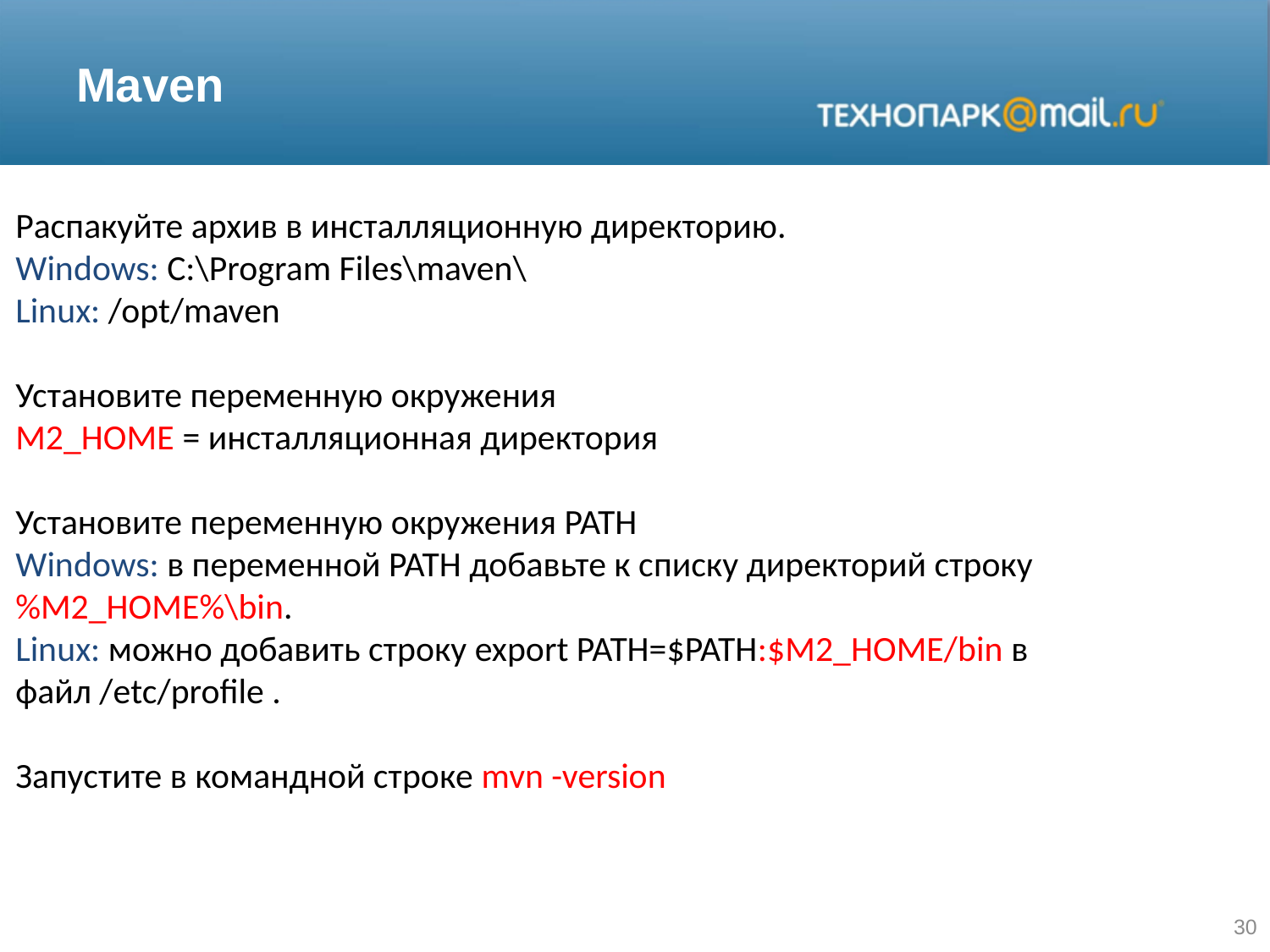

# Maven
Распакуйте архив в инсталляционную директорию.
Windows: C:\Program Files\maven\
Linux: /opt/maven

Установите переменную окружения
M2_HOME = инсталляционная директория

Установите переменную окружения PATH
Windows: в переменной PATH добавьте к списку директорий строку
%M2_HOME%\bin.
Linux: можно добавить строку export PATH=$PATH:$M2_HOME/bin в
файл /etc/profile .

Запустите в командной строке mvn -version
30